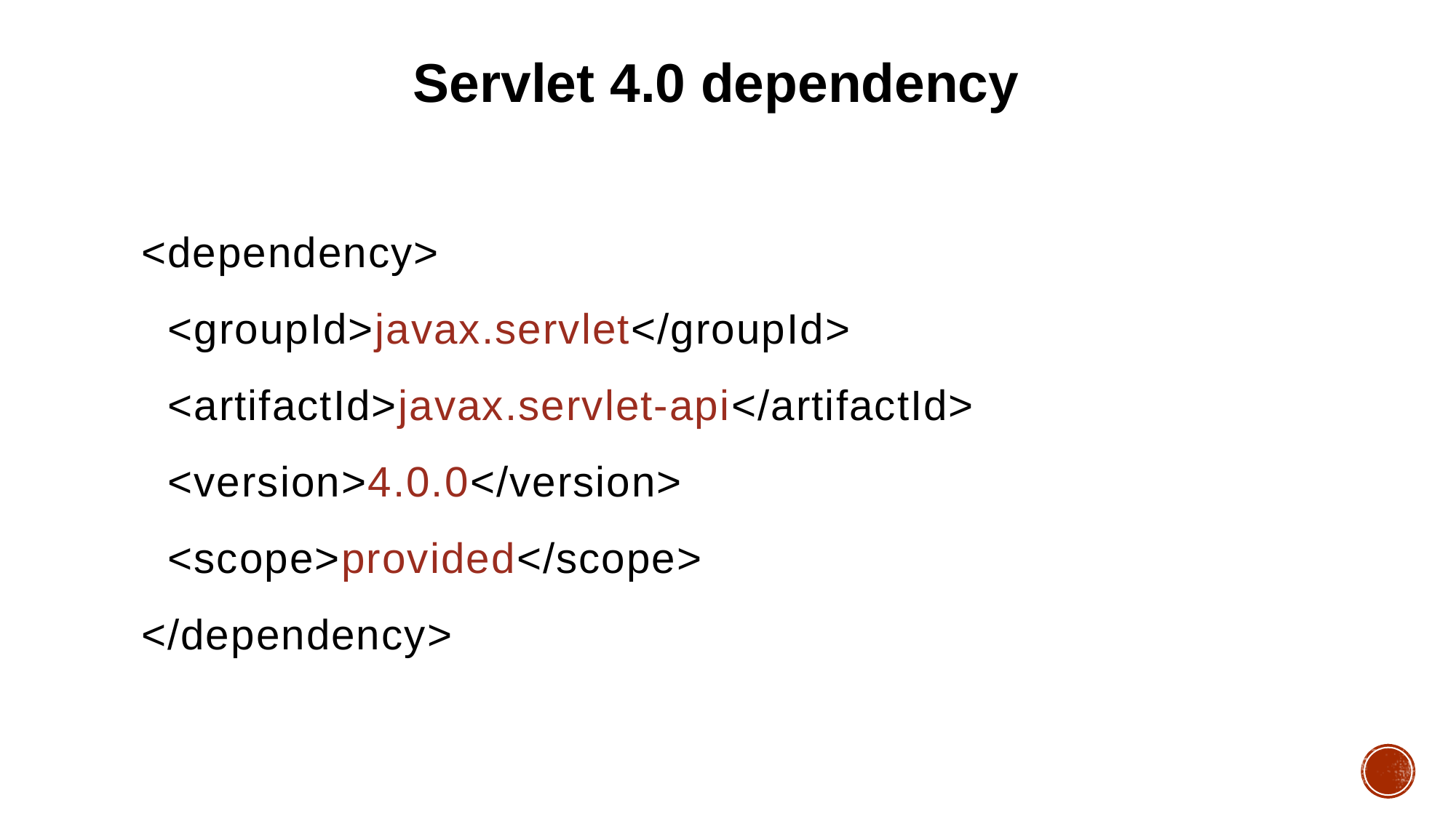

Servlet 4.0 dependency
<dependency>
  <groupId>javax.servlet</groupId>
  <artifactId>javax.servlet-api</artifactId>
  <version>4.0.0</version>
  <scope>provided</scope>
</dependency>